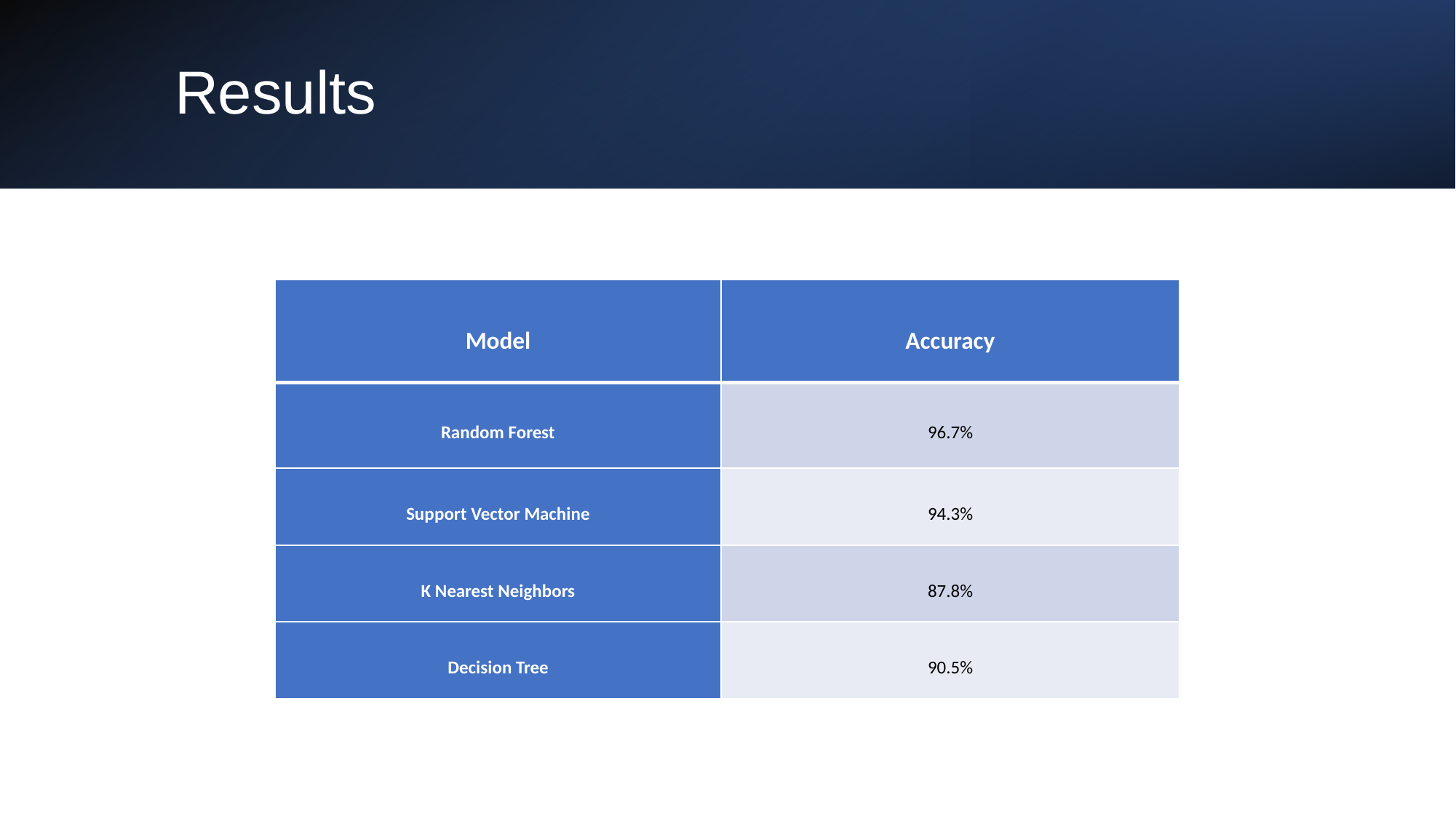

# Results
| Model | Accuracy |
| --- | --- |
| Random Forest | 96.7% |
| Support Vector Machine | 94.3% |
| K Nearest Neighbors | 87.8% |
| Decision Tree | 90.5% |